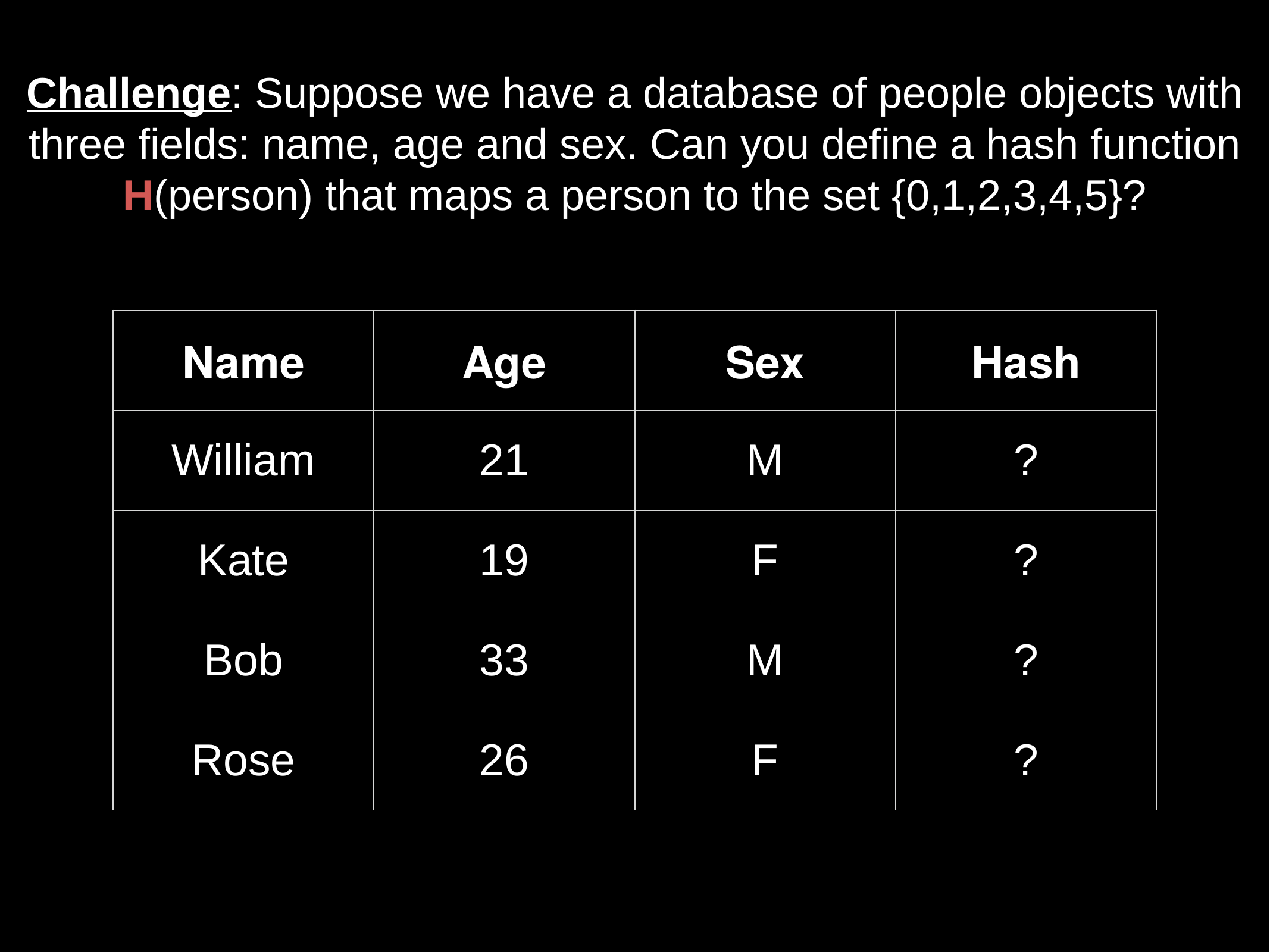

Challenge: Suppose we have a database of people objects with three fields: name, age and sex. Can you define a hash function H(person) that maps a person to the set {0,1,2,3,4,5}?
| Name | Age | Sex | Hash |
| --- | --- | --- | --- |
| William | 21 | M | ? |
| Kate | 19 | F | ? |
| Bob | 33 | M | ? |
| Rose | 26 | F | ? |